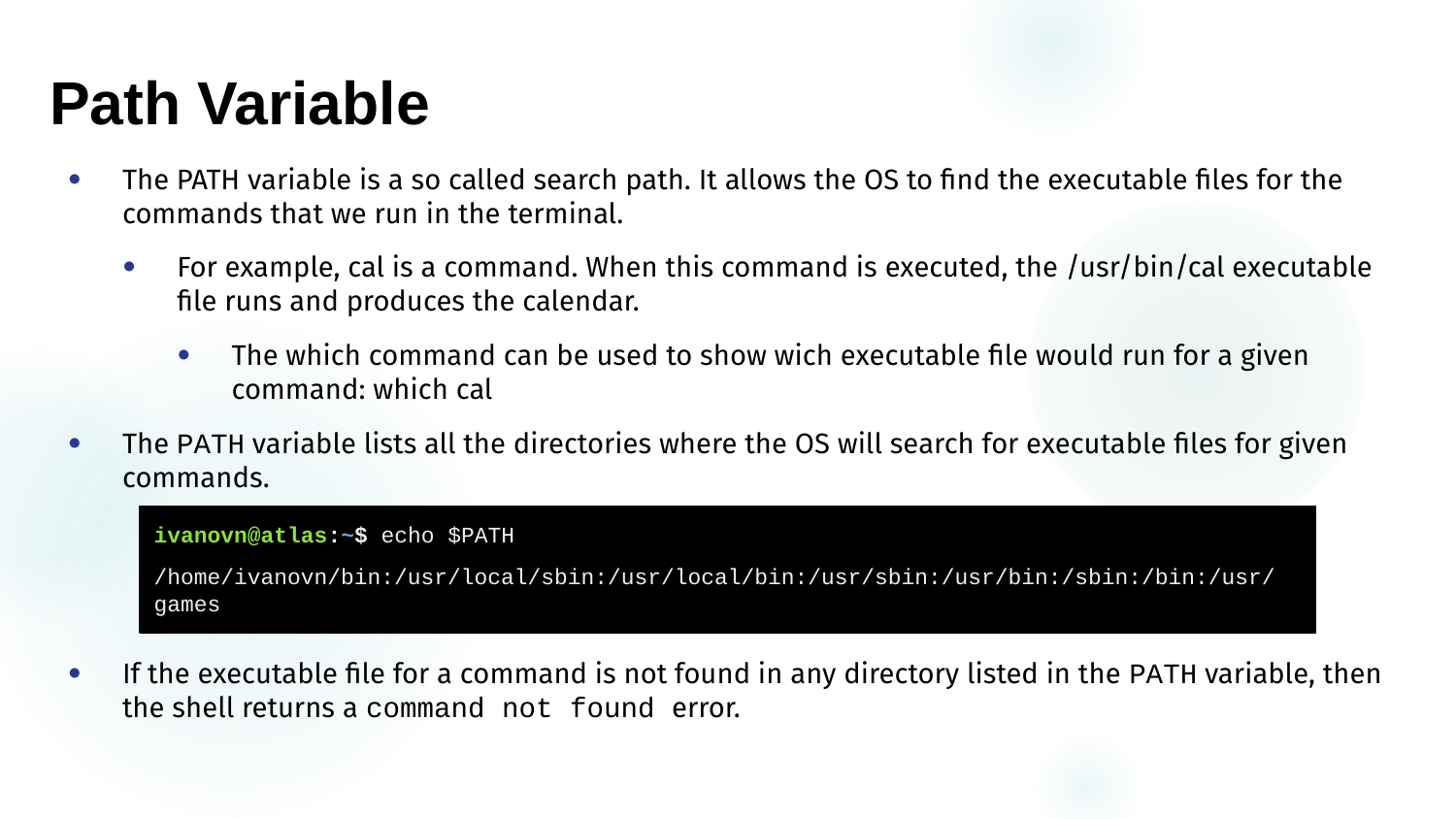

Path Variable
# The PATH variable is a so called search path. It allows the OS to find the executable files for the commands that we run in the terminal.
For example, cal is a command. When this command is executed, the /usr/bin/cal executable file runs and produces the calendar.
The which command can be used to show wich executable file would run for a given command: which cal
The PATH variable lists all the directories where the OS will search for executable files for given commands.

If the executable file for a command is not found in any directory listed in the PATH variable, then the shell returns a command not found error.

ivanovn@atlas:~$ echo $PATH
/home/ivanovn/bin:/usr/local/sbin:/usr/local/bin:/usr/sbin:/usr/bin:/sbin:/bin:/usr/games